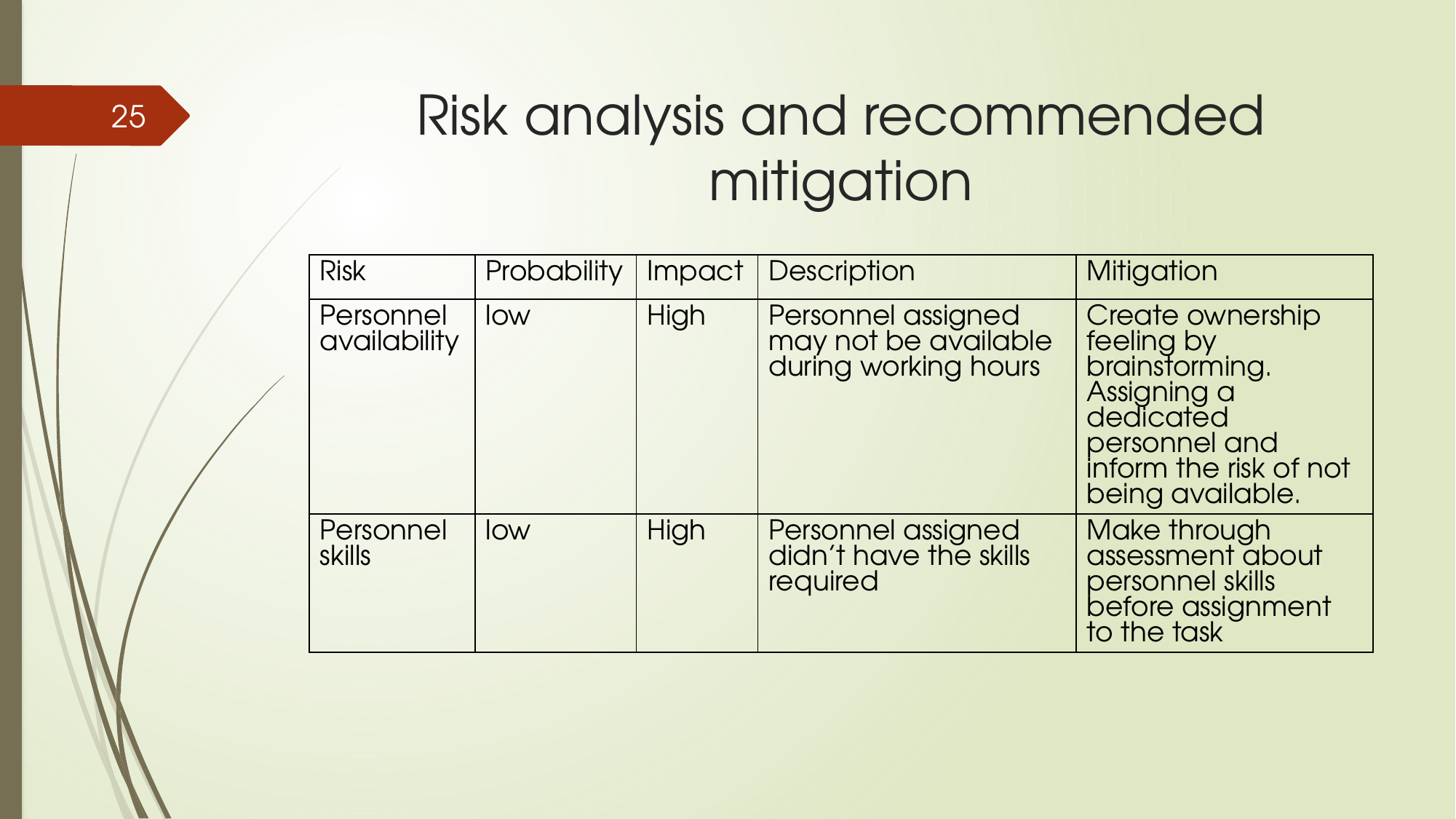

# Risk analysis and recommended mitigation
25
| Risk | Probability | Impact | Description | Mitigation |
| --- | --- | --- | --- | --- |
| Personnel availability | low | High | Personnel assigned may not be available during working hours | Create ownership feeling by brainstorming. Assigning a dedicated personnel and inform the risk of not being available. |
| Personnel skills | low | High | Personnel assigned didn’t have the skills required | Make through assessment about personnel skills before assignment to the task |